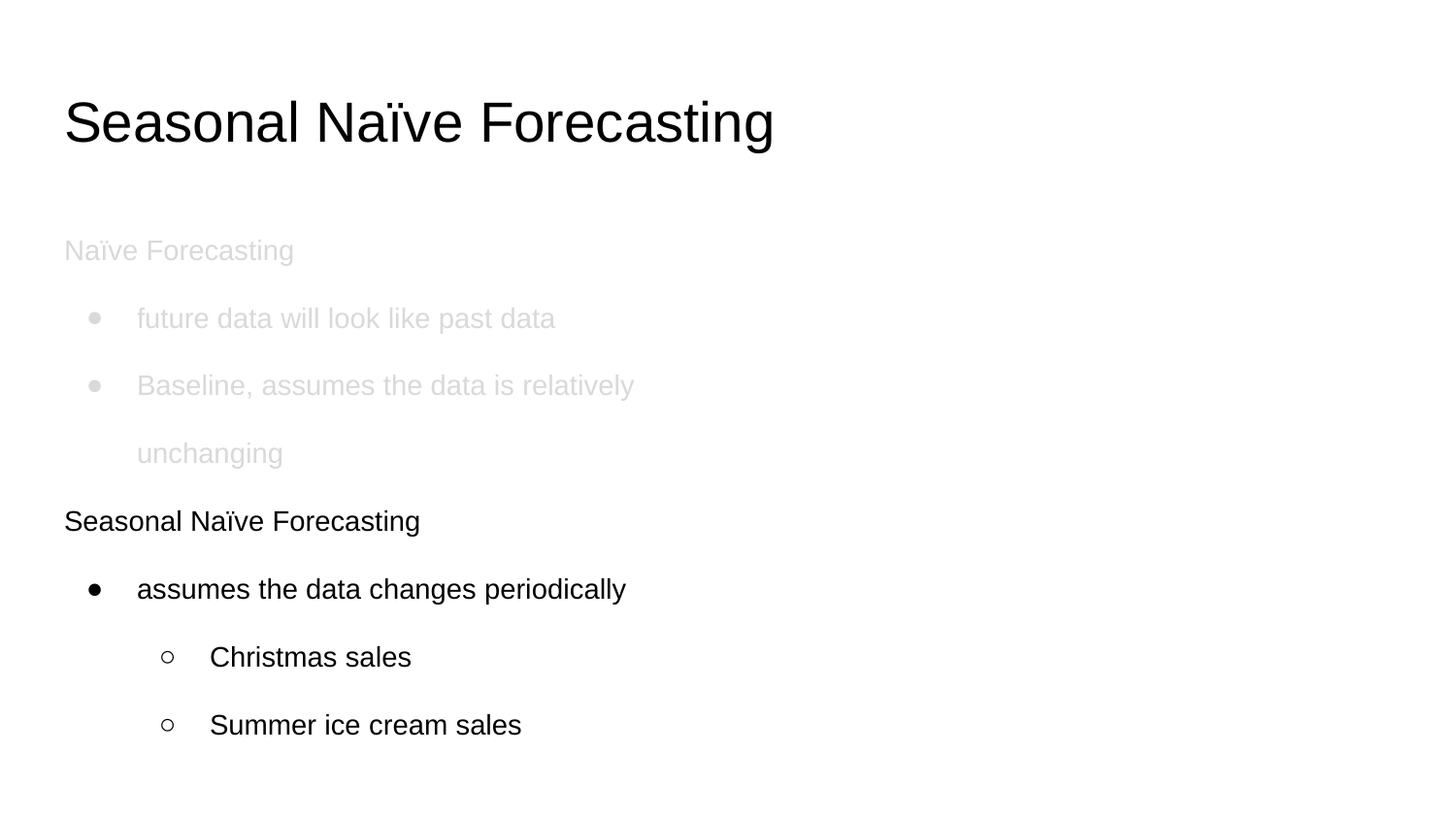

# Seasonal Naïve Forecasting

Naïve Forecasting
future data will look like past data
Baseline, assumes the data is relatively unchanging
Seasonal Naïve Forecasting
assumes the data changes periodically
Christmas sales
Summer ice cream sales